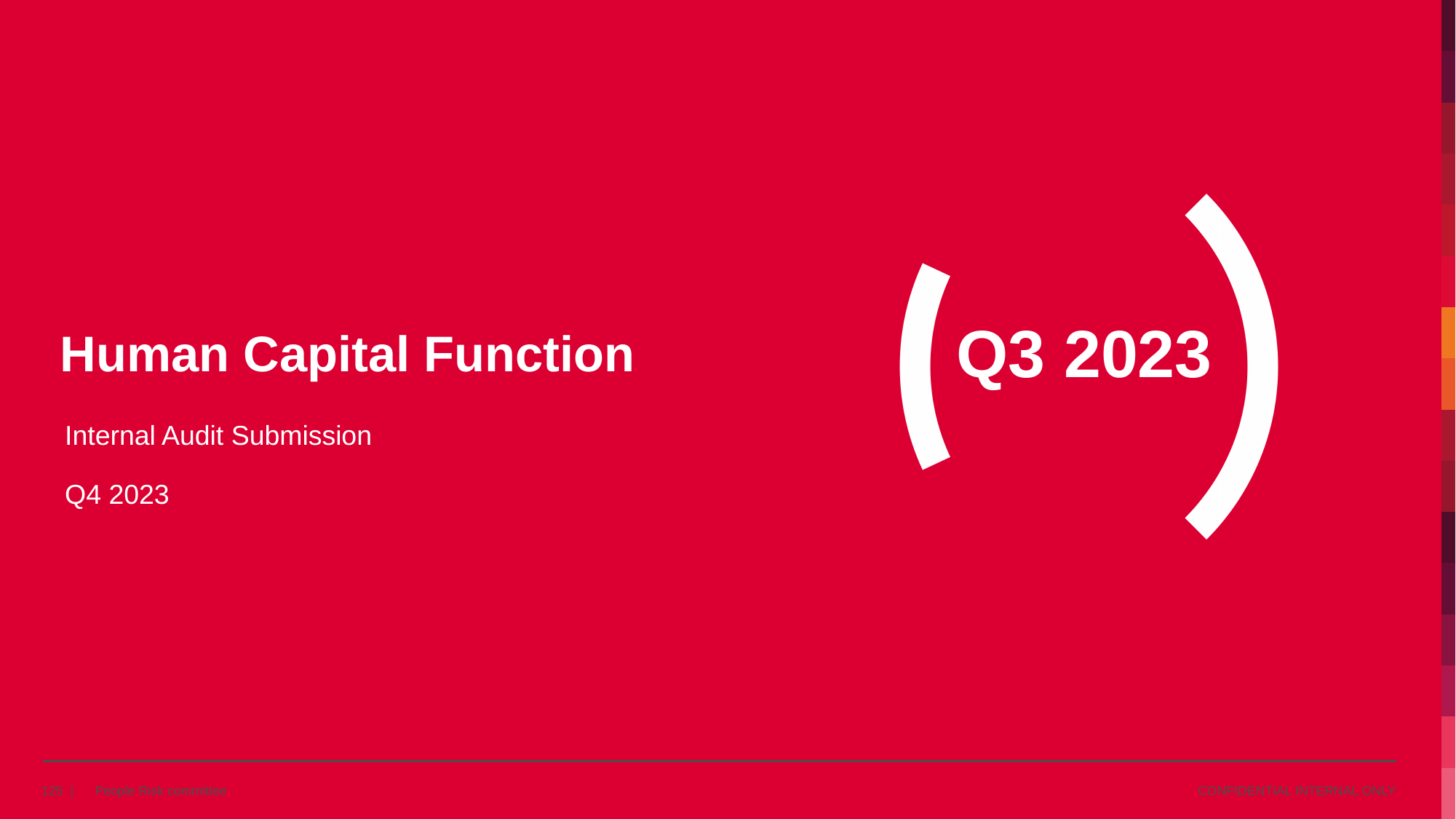

# Human Capital Function
Q3 2023

Internal Audit Submission

Q4 2023